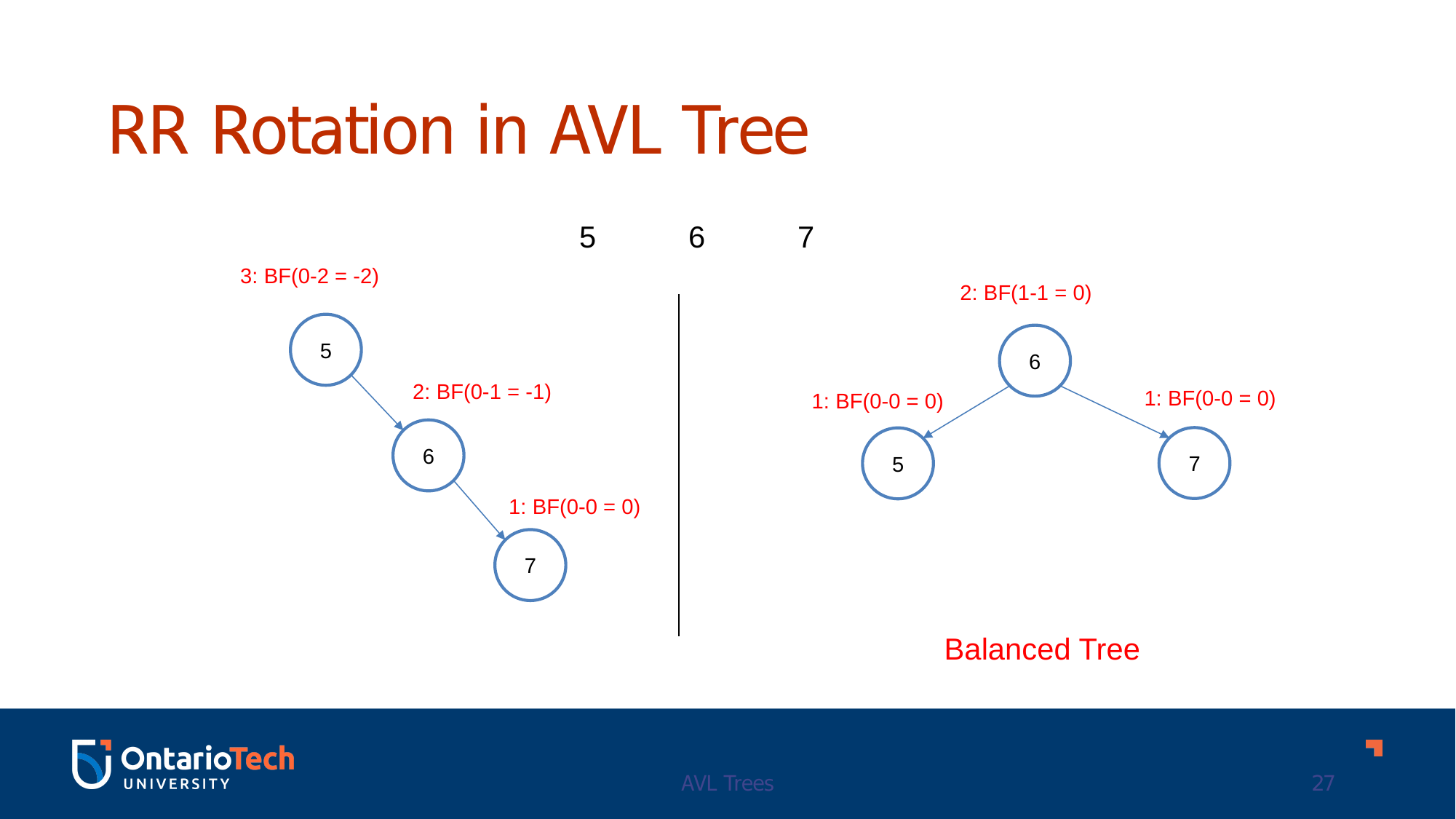

RR Rotation in AVL Tree
5	6	7
3: BF(0-2 = -2)
2: BF(1-1 = 0)
5
6
2: BF(0-1 = -1)
1: BF(0-0 = 0)
1: BF(0-0 = 0)
6
7
5
1: BF(0-0 = 0)
7
Balanced Tree
AVL Trees
27